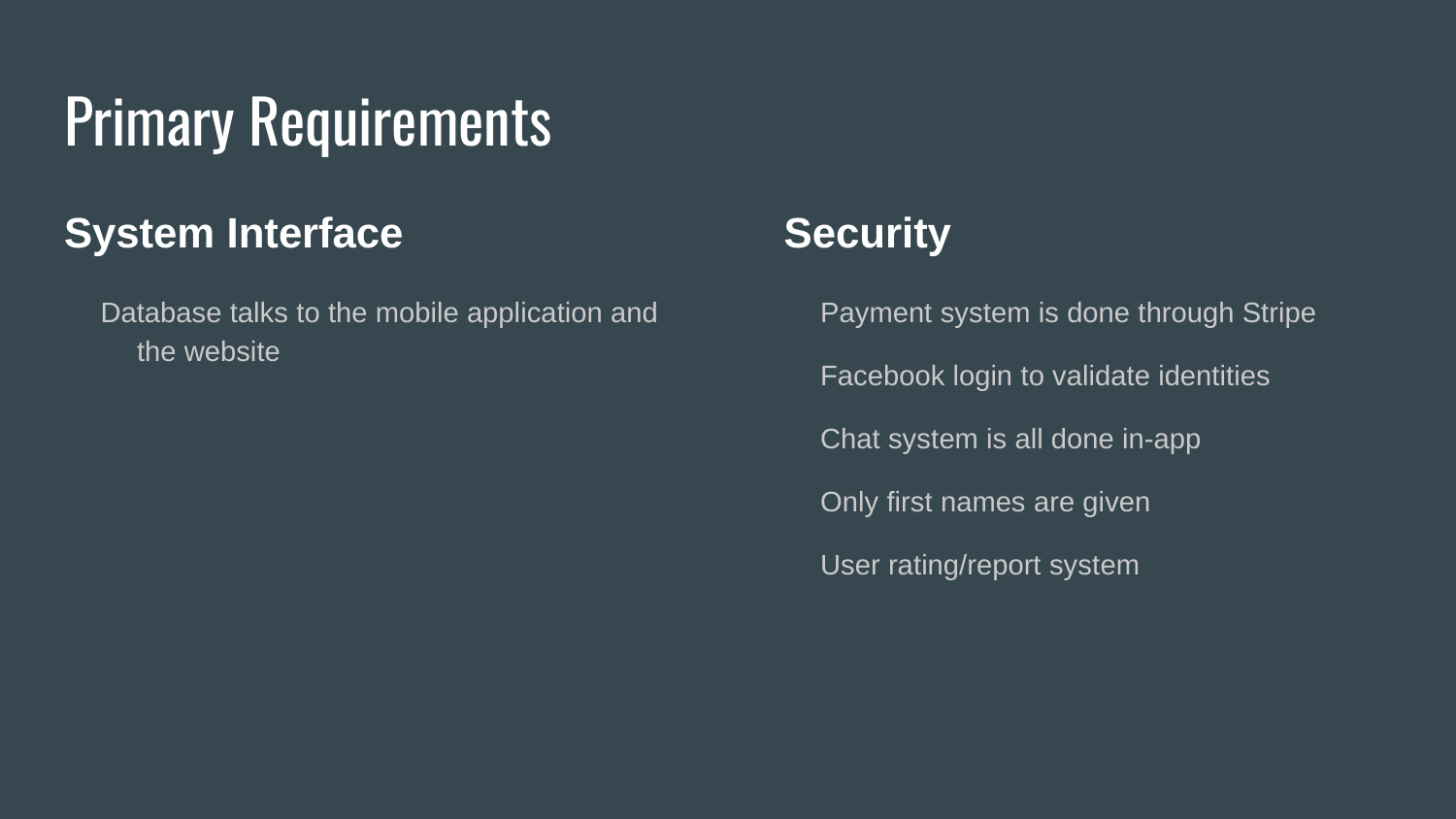

# Primary Requirements
System Interface
Database talks to the mobile application and the website
Security
Payment system is done through Stripe
Facebook login to validate identities
Chat system is all done in-app
Only first names are given
User rating/report system